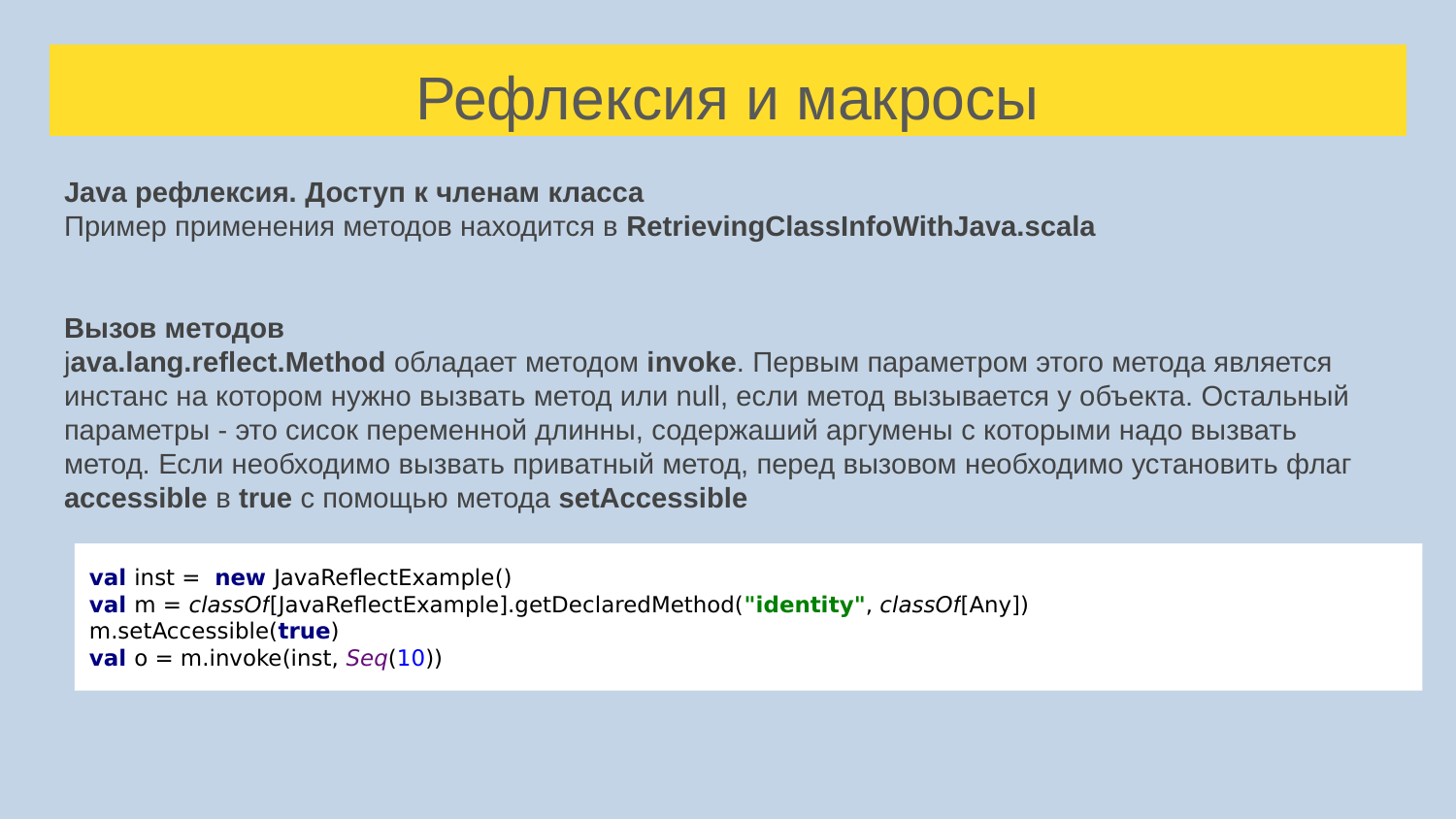

# Рефлексия и макросы
Java рефлексия. Доступ к членам класса
Пример применения методов находится в RetrievingClassInfoWithJava.scala

Вызов методов
java.lang.reflect.Method обладает методом invoke. Первым параметром этого метода является инстанс на котором нужно вызвать метод или null, если метод вызывается у объекта. Остальный параметры - это сисок переменной длинны, содержаший аргумены с которыми надо вызвать метод. Если необходимо вызвать приватный метод, перед вызовом необходимо установить флаг accessible в true c помощью метода setAccessible
val inst =  new JavaReflectExample()
val m = classOf[JavaReflectExample].getDeclaredMethod("identity", classOf[Any])
m.setAccessible(true)
val o = m.invoke(inst, Seq(10))